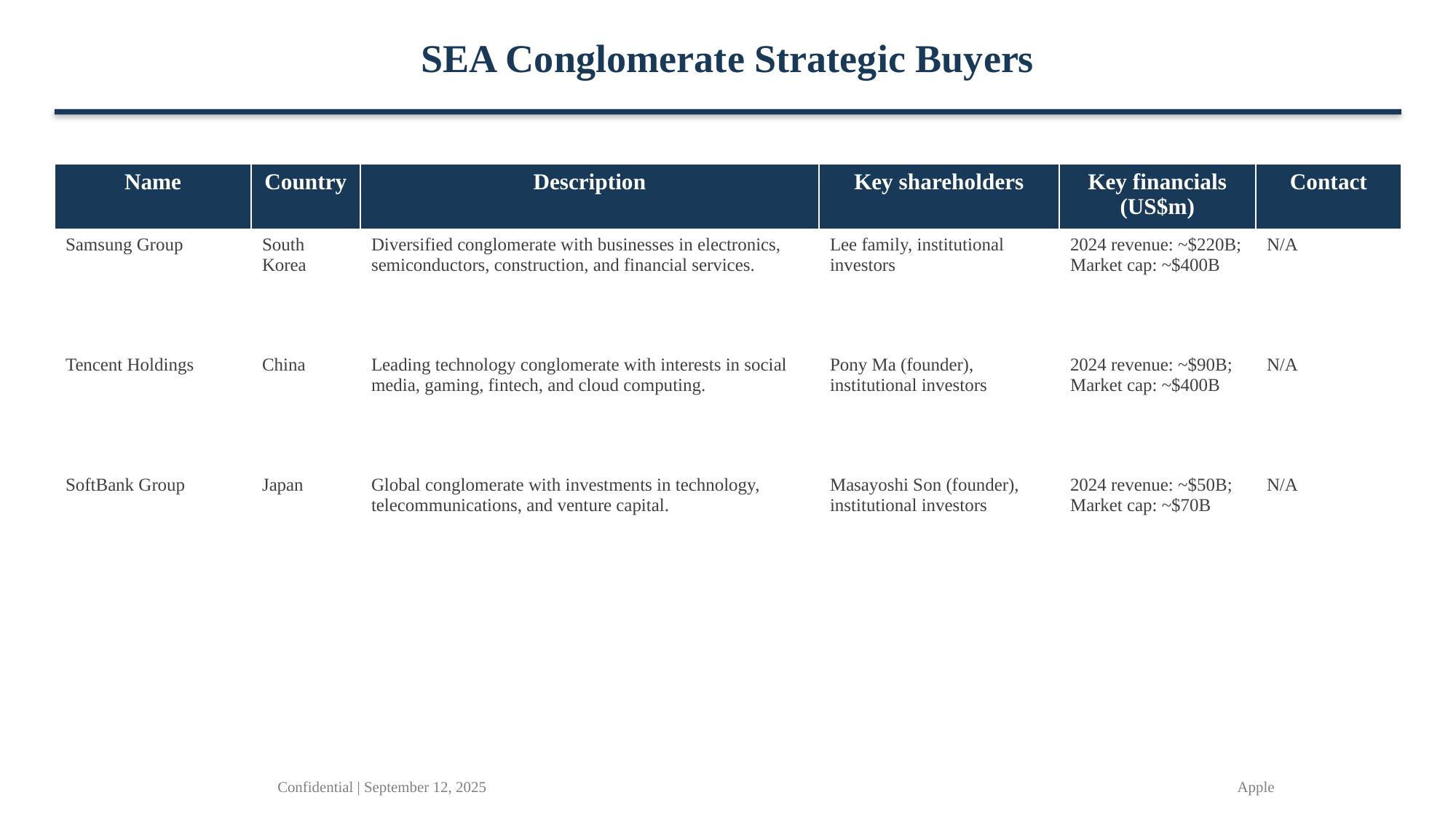

SEA Conglomerate Strategic Buyers

| Name | Country | Description | Key shareholders | Key financials (US$m) | Contact |
| --- | --- | --- | --- | --- | --- |
| Samsung Group | South Korea | Diversified conglomerate with businesses in electronics, semiconductors, construction, and financial services. | Lee family, institutional investors | 2024 revenue: ~$220B; Market cap: ~$400B | N/A |
| Tencent Holdings | China | Leading technology conglomerate with interests in social media, gaming, fintech, and cloud computing. | Pony Ma (founder), institutional investors | 2024 revenue: ~$90B; Market cap: ~$400B | N/A |
| SoftBank Group | Japan | Global conglomerate with investments in technology, telecommunications, and venture capital. | Masayoshi Son (founder), institutional investors | 2024 revenue: ~$50B; Market cap: ~$70B | N/A |
Confidential | September 12, 2025
Apple